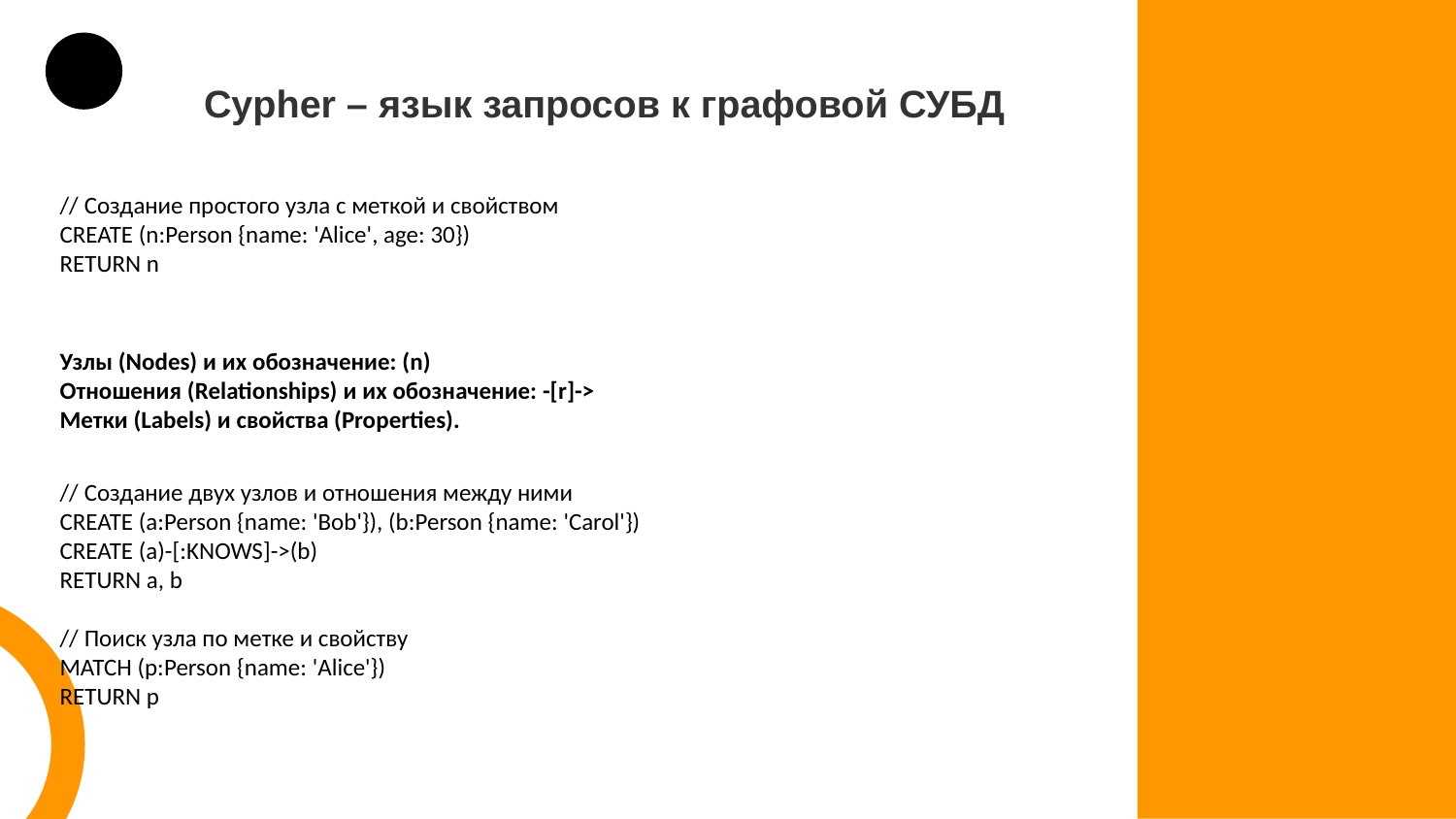

Cypher – язык запросов к графовой СУБД
// Создание простого узла с меткой и свойством
CREATE (n:Person {name: 'Alice', age: 30})
RETURN n
Узлы (Nodes) и их обозначение: (n)
Отношения (Relationships) и их обозначение: -[r]->
Метки (Labels) и свойства (Properties).
// Создание двух узлов и отношения между ними
CREATE (a:Person {name: 'Bob'}), (b:Person {name: 'Carol'})
CREATE (a)-[:KNOWS]->(b)
RETURN a, b

// Поиск узла по метке и свойству
MATCH (p:Person {name: 'Alice'})
RETURN p